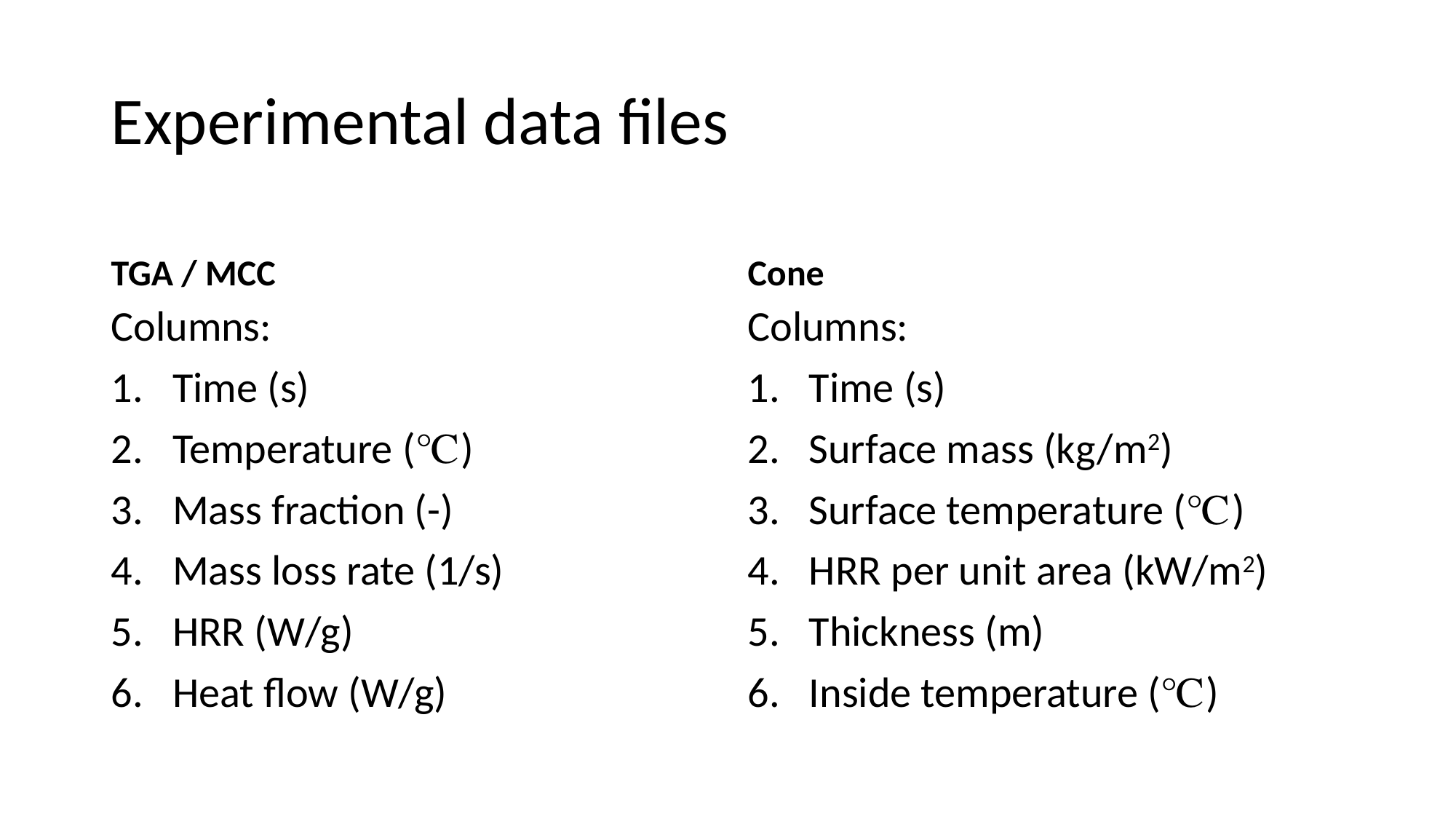

# Experimental data files
TGA / MCC
Cone
Columns:
Time (s)
Temperature (℃)
Mass fraction (-)
Mass loss rate (1/s)
HRR (W/g)
Heat flow (W/g)
Columns:
Time (s)
Surface mass (kg/m2)
Surface temperature (℃)
HRR per unit area (kW/m2)
Thickness (m)
Inside temperature (℃)